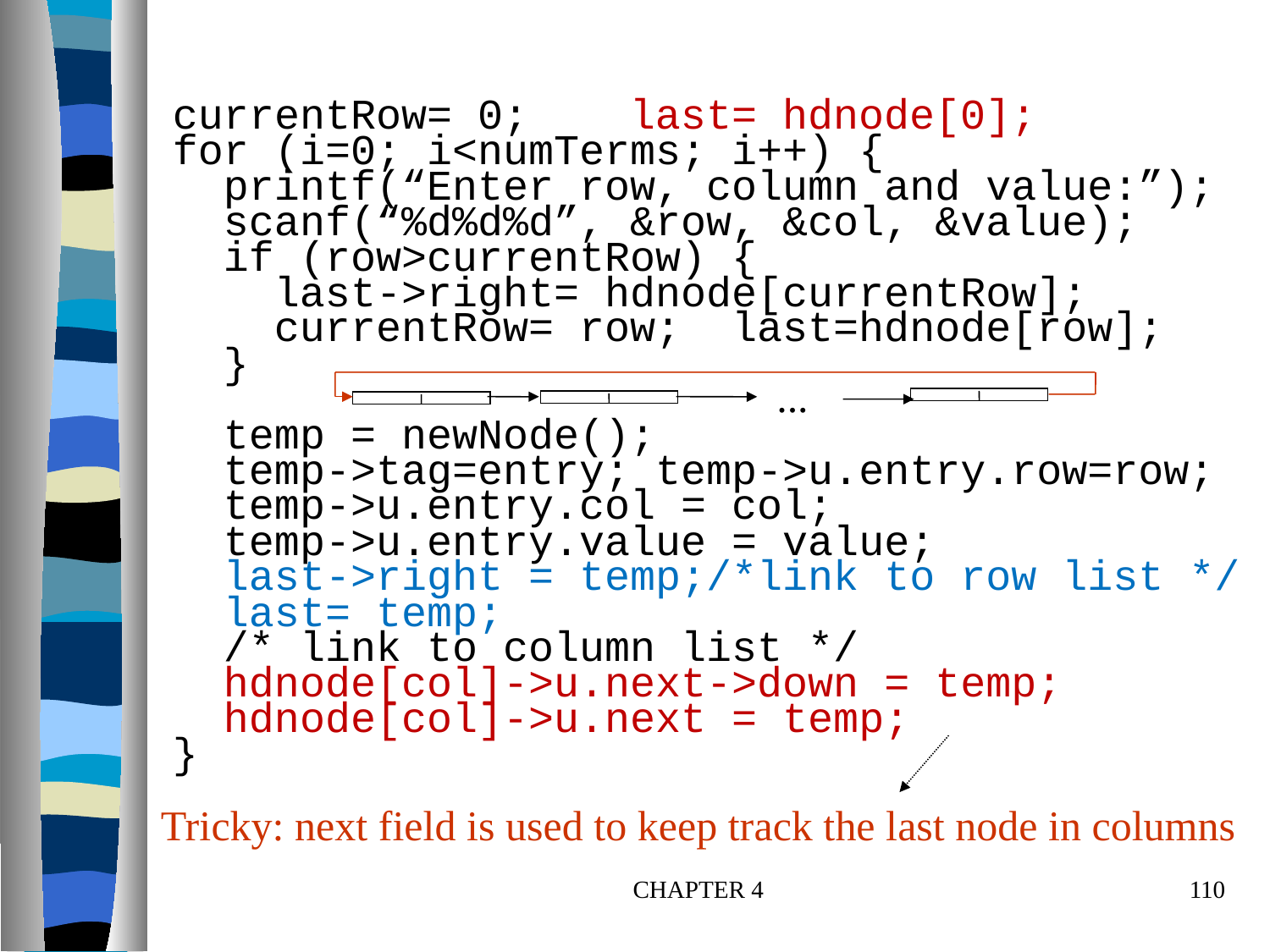

currentRow= 0;    last= hdnode[0];
    for (i=0; i<numTerms; i++) {
      printf(“Enter row, column and value:”);
      scanf(“%d%d%d”, &row, &col, &value);
      if (row>currentRow) {
        last->right= hdnode[currentRow];
        currentRow= row;  last=hdnode[row];
      }

      temp = newNode();
      temp->tag=entry; temp->u.entry.row=row;
      temp->u.entry.col = col;
      temp->u.entry.value = value;
      last->right = temp;/*link to row list */
      last= temp;
      /* link to column list */
      hdnode[col]->u.next->down = temp;
      hdnode[col]->u.next = temp;
    }

...

Tricky: next field is used to keep track the last node in columns
CHAPTER 4
110